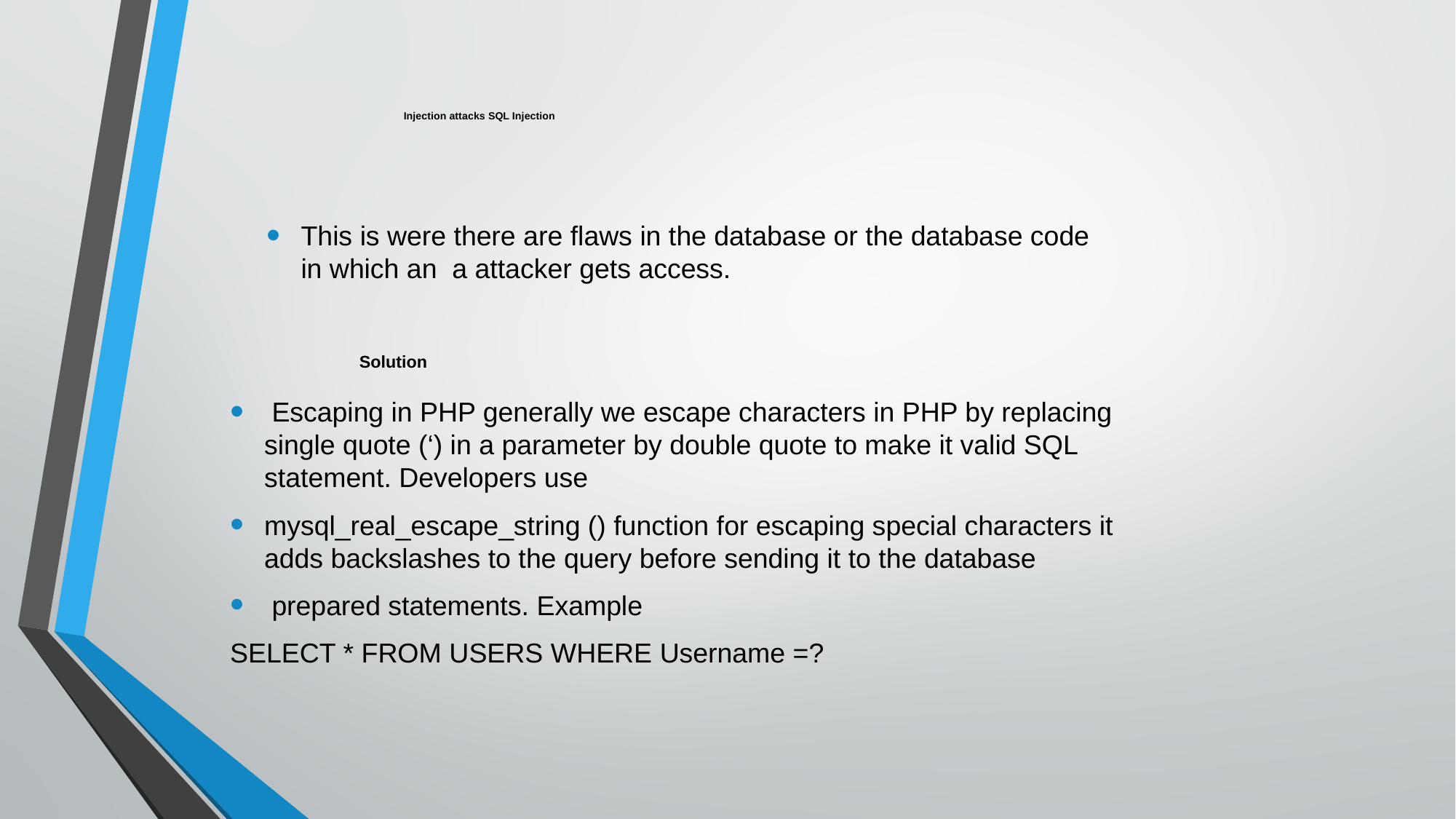

# Injection attacks SQL Injection
This is were there are flaws in the database or the database code in which an  a attacker gets access.
Solution
 Escaping in PHP generally we escape characters in PHP by replacing single quote (‘) in a parameter by double quote to make it valid SQL statement. Developers use
mysql_real_escape_string () function for escaping special characters it adds backslashes to the query before sending it to the database
 prepared statements. Example
SELECT * FROM USERS WHERE Username =?